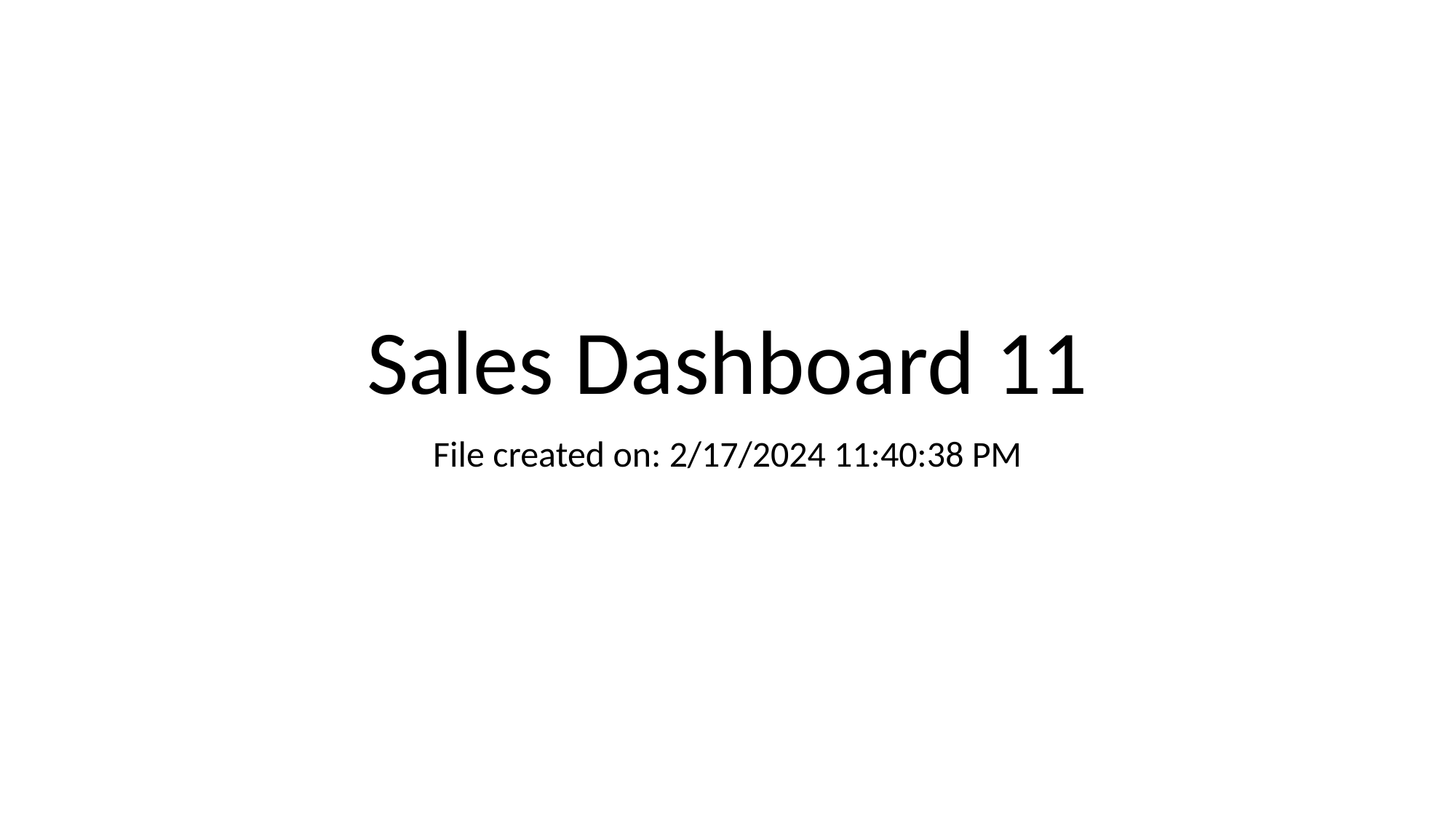

# Sales Dashboard 11
File created on: 2/17/2024 11:40:38 PM